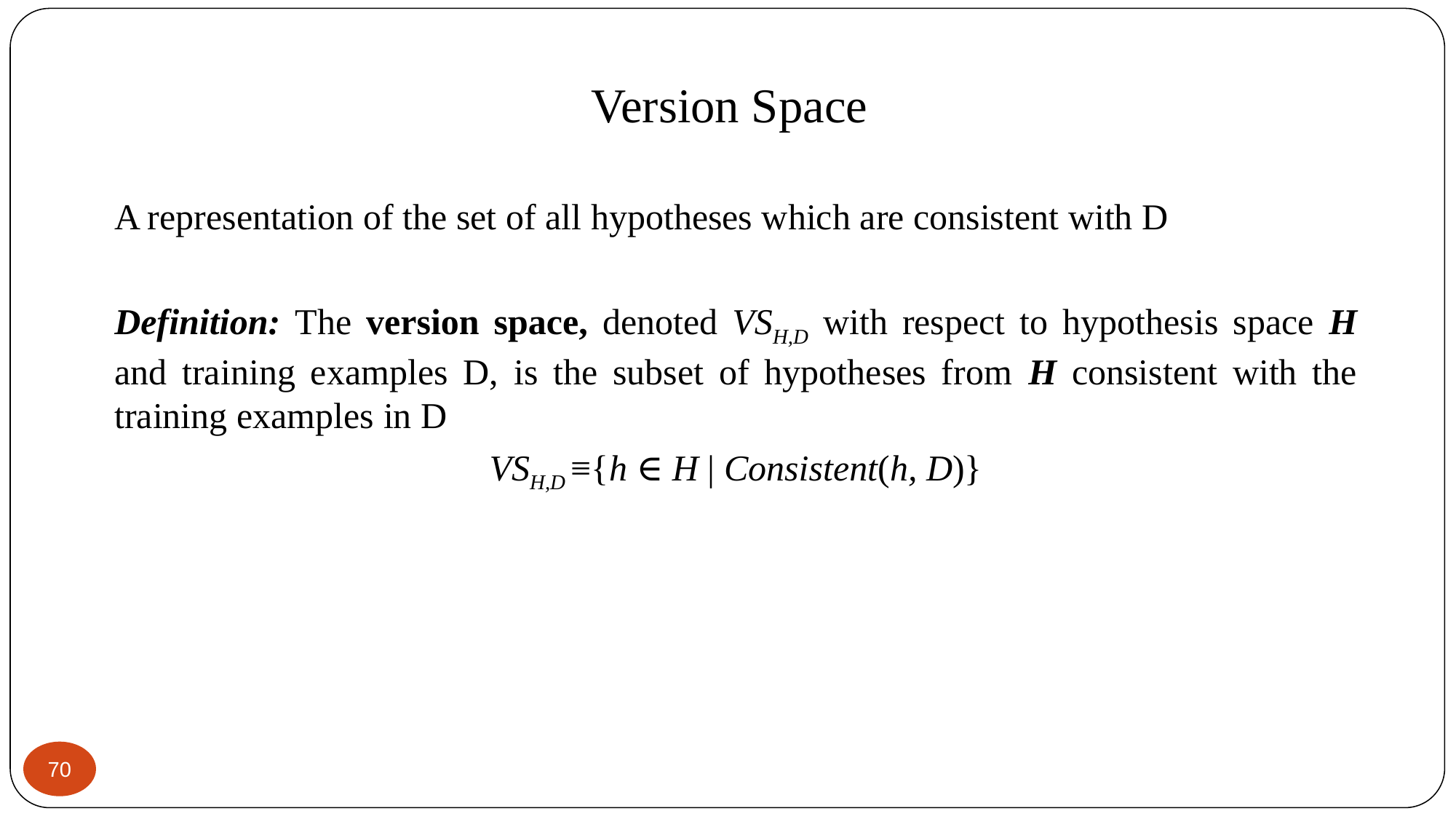

Version Space

A representation of the set of all hypotheses which are consistent with D

Definition: The version space, denoted VSH,D with respect to hypothesis space H and training examples D, is the subset of hypotheses from H consistent with the training examples in D
VSH,D ≡{h ∈ H | Consistent(h, D)}

70